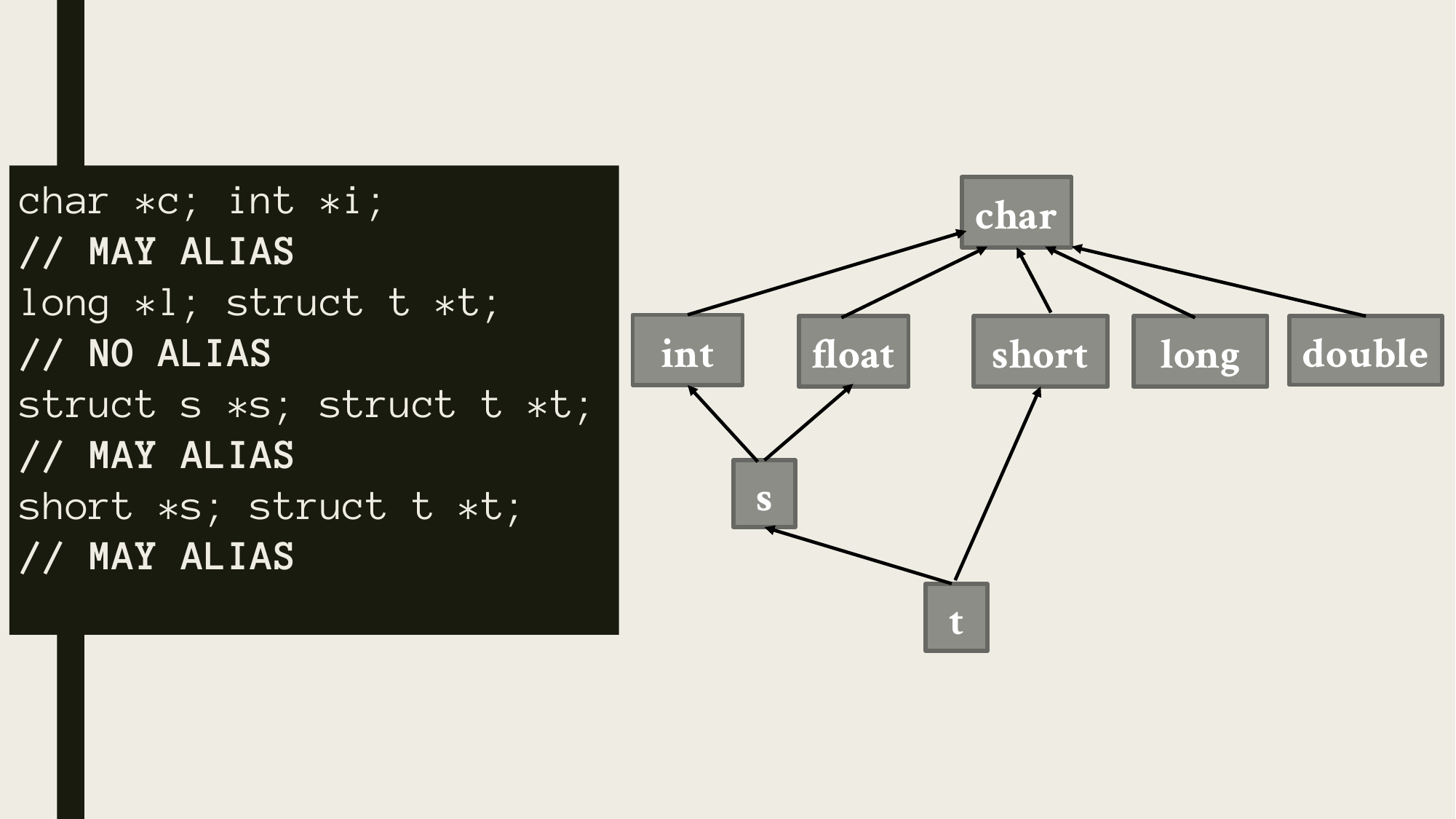

char *c; int *i;
// MAY ALIAS
long *l; struct t *t;
// NO ALIAS
struct s *s; struct t *t;
// MAY ALIAS
short *s; struct t *t;
// MAY ALIAS

char
int
double
long
float
short
s
t